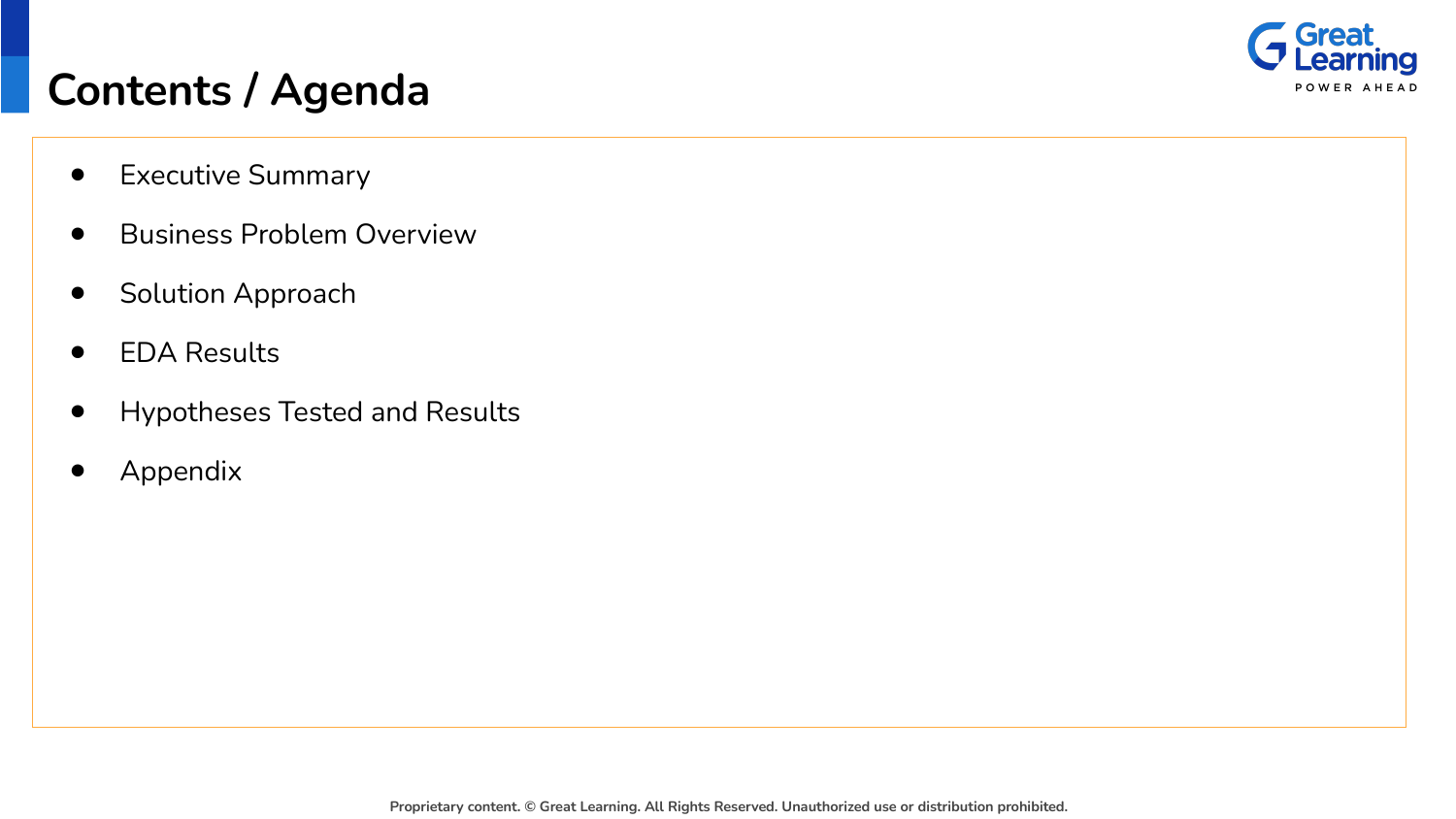

# Contents / Agenda
Executive Summary
Business Problem Overview
Solution Approach
EDA Results
Hypotheses Tested and Results
Appendix